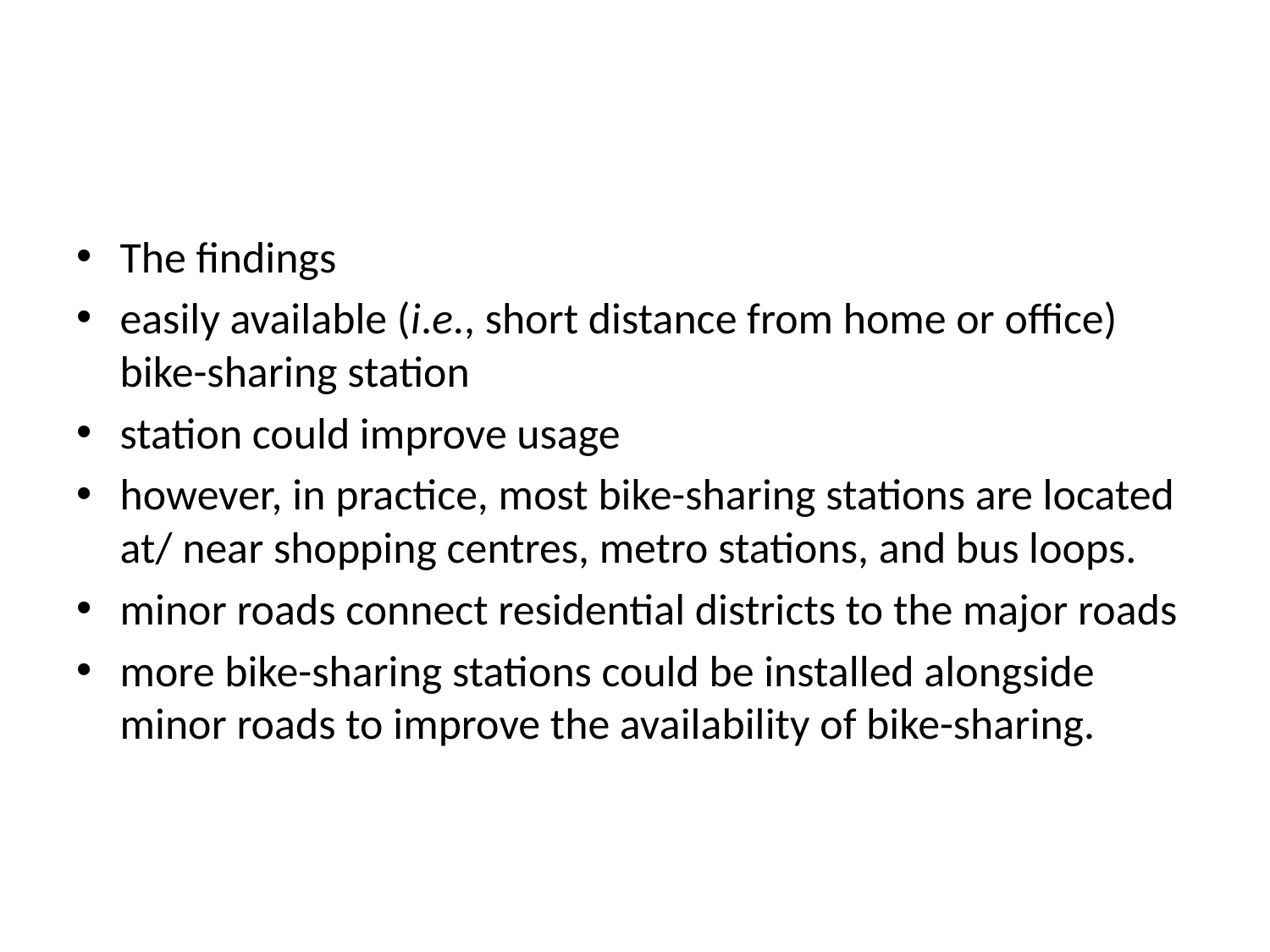

#
The findings
easily available (i.e., short distance from home or office) bike-sharing station
station could improve usage
however, in practice, most bike-sharing stations are located at/ near shopping centres, metro stations, and bus loops.
minor roads connect residential districts to the major roads
more bike-sharing stations could be installed alongside minor roads to improve the availability of bike-sharing.